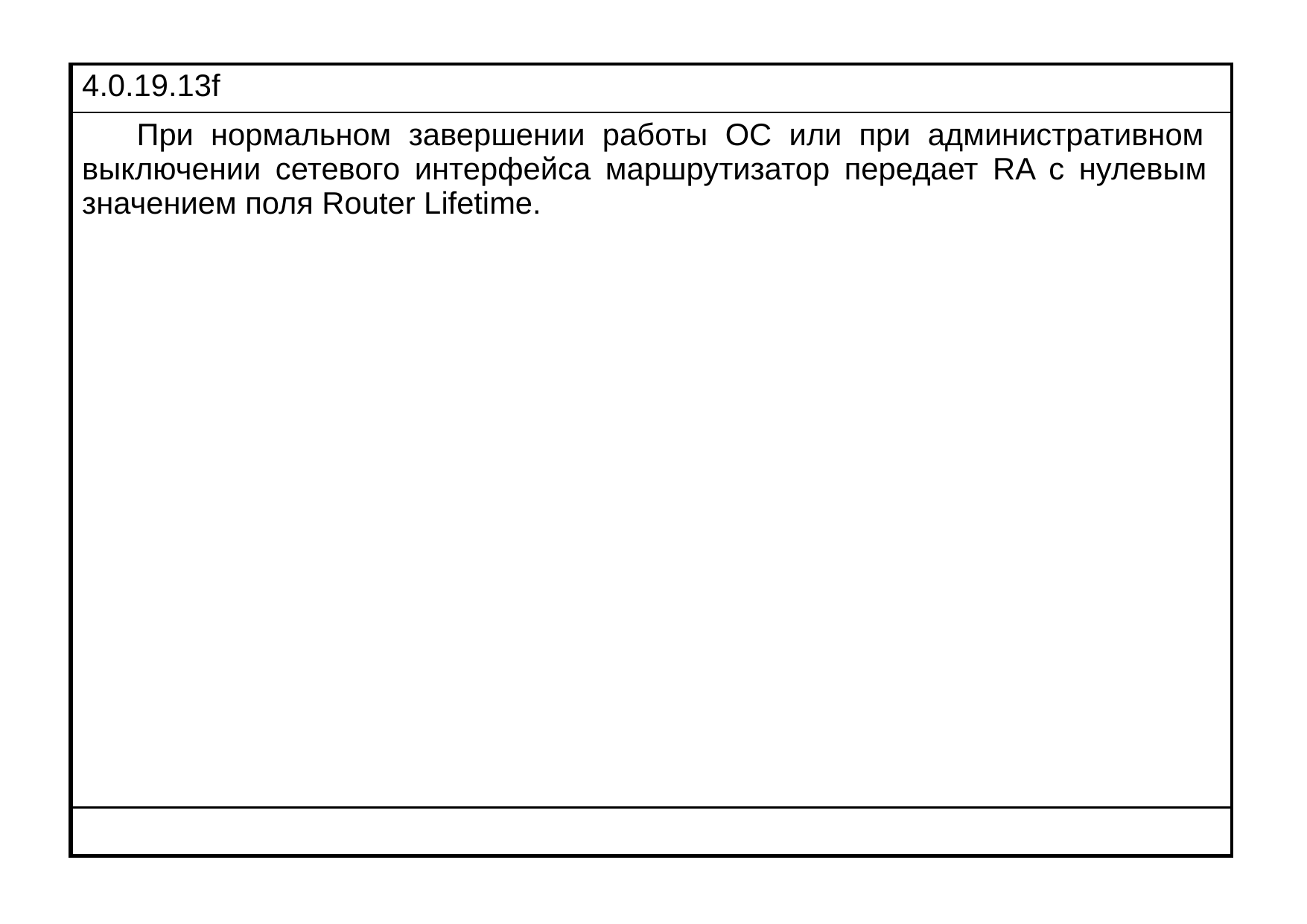

| 4.0.19.13f |
| --- |
| При нормальном завершении работы OC или при административном выключении сетевого интерфейса маршрутизатор передает RA с нулевым значением поля Router Lifetime. |
|  |